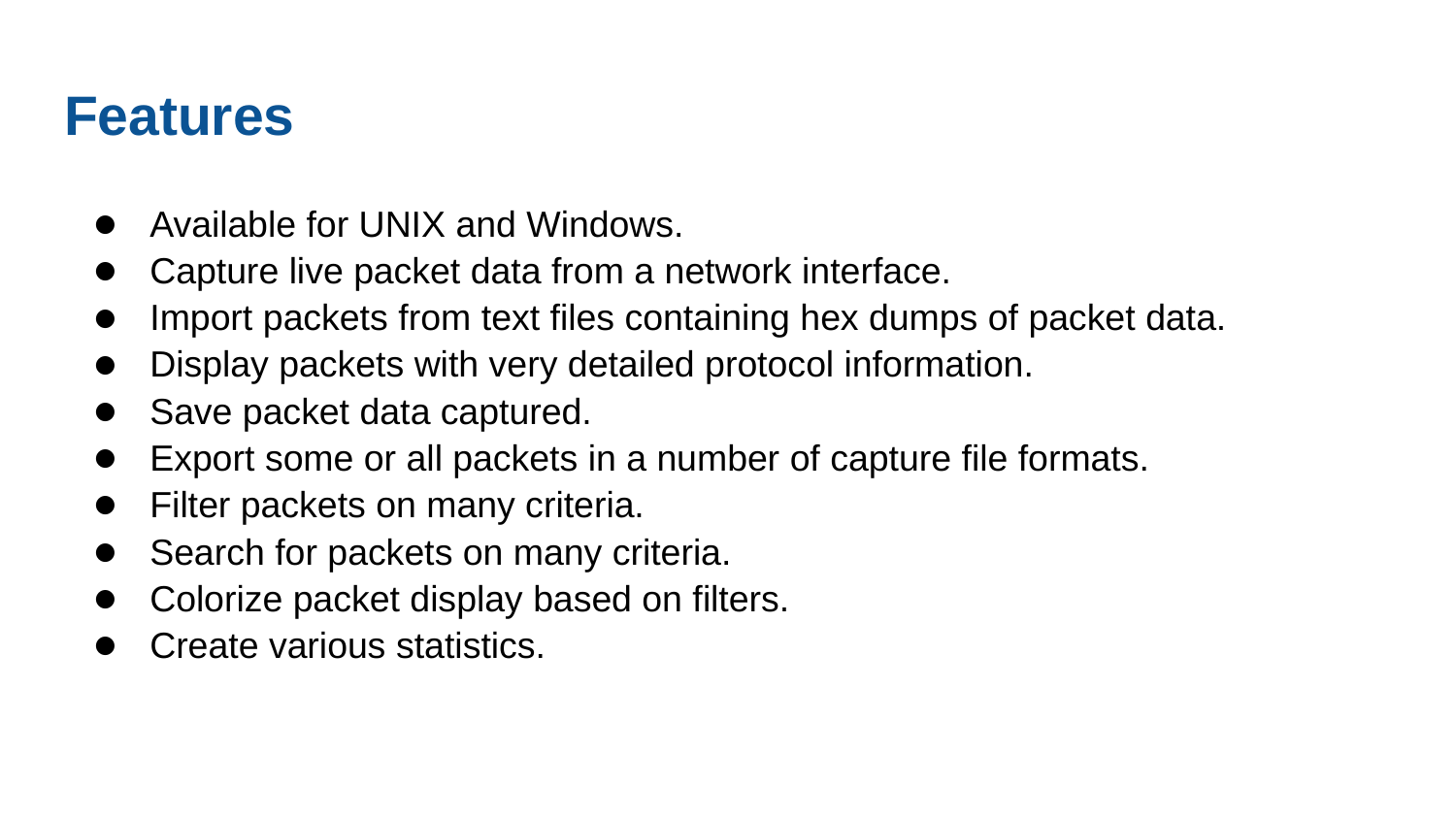

# Features
Available for UNIX and Windows.
Capture live packet data from a network interface.
Import packets from text files containing hex dumps of packet data.
Display packets with very detailed protocol information.
Save packet data captured.
Export some or all packets in a number of capture file formats.
Filter packets on many criteria.
Search for packets on many criteria.
Colorize packet display based on filters.
Create various statistics.